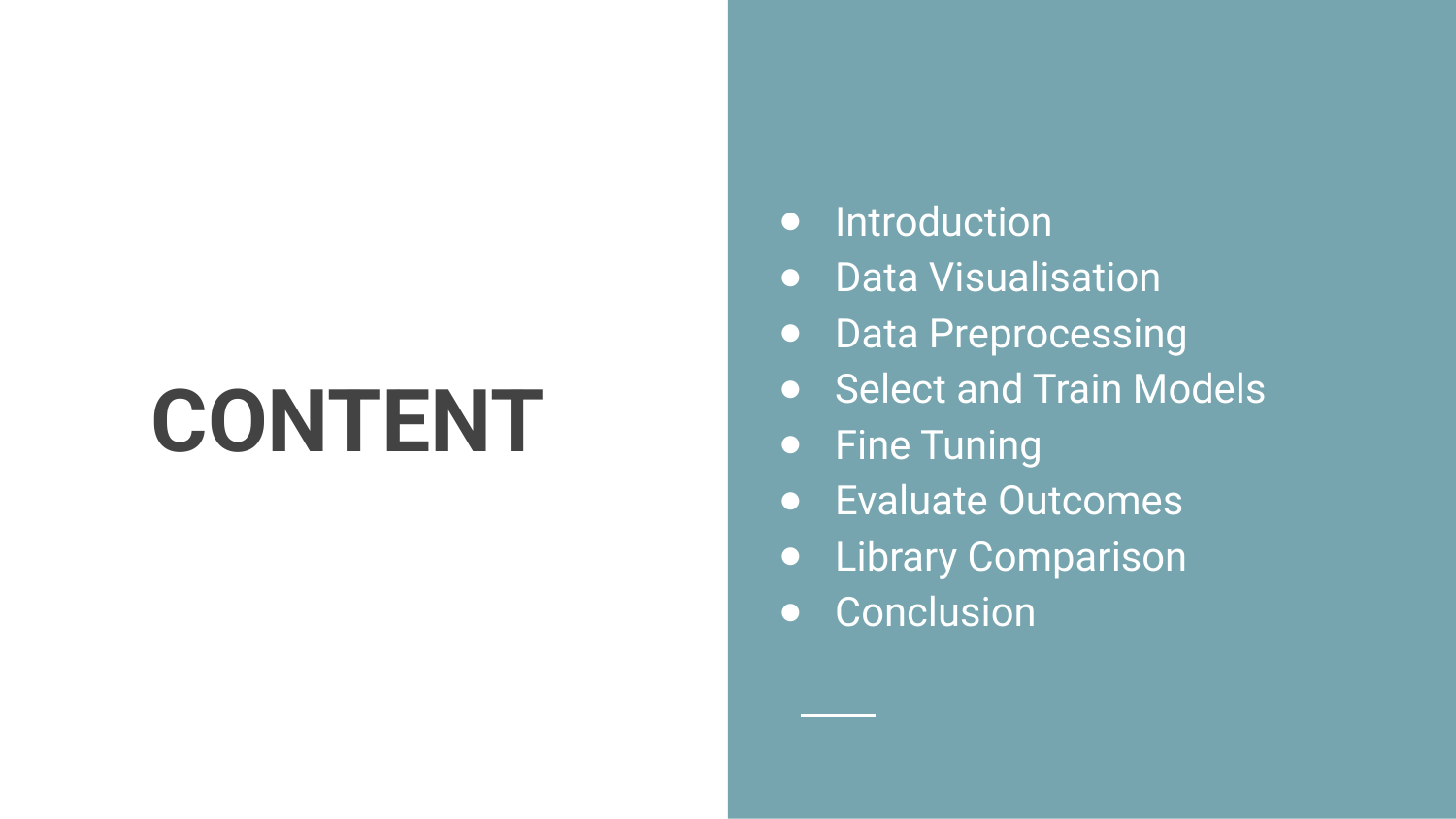

CONTENT

Introduction
Data Visualisation
Data Preprocessing
Select and Train Models
Fine Tuning
Evaluate Outcomes
Library Comparison
Conclusion